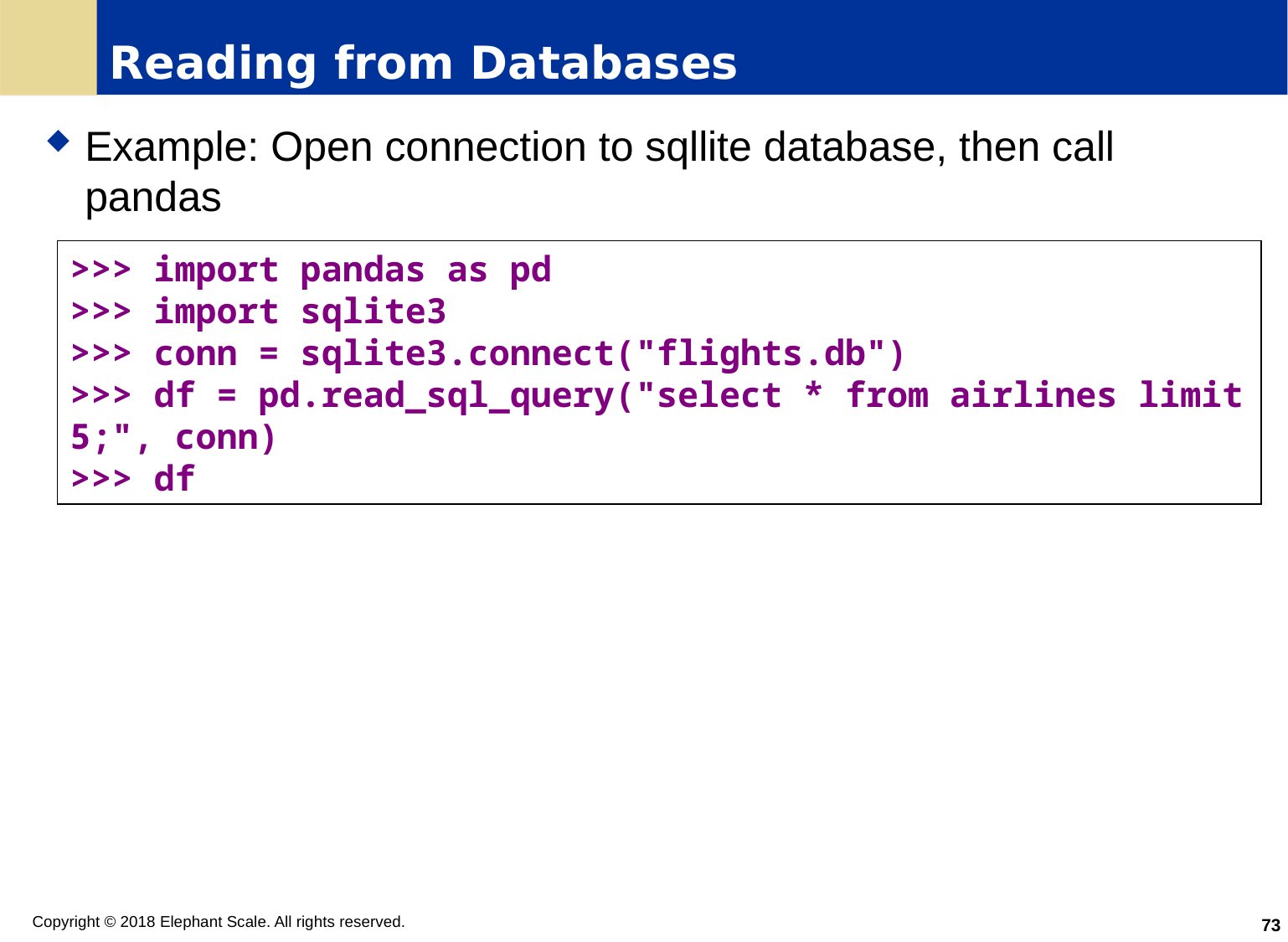

# Reading from Databases
Example: Open connection to sqllite database, then call pandas
>>> import pandas as pd
>>> import sqlite3
>>> conn = sqlite3.connect("flights.db")
>>> df = pd.read_sql_query("select * from airlines limit 5;", conn)
>>> df
73
Copyright © 2018 Elephant Scale. All rights reserved.